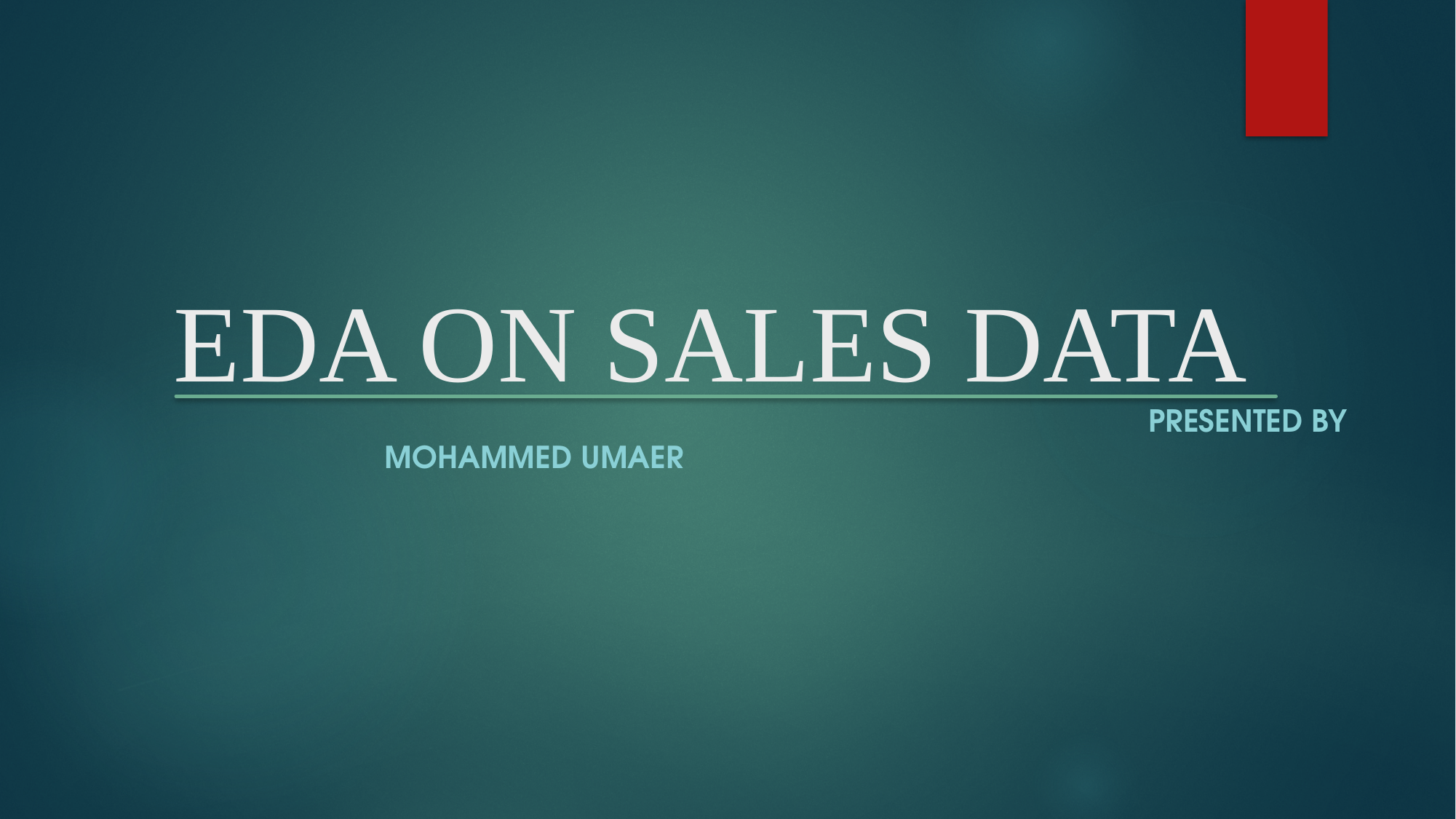

# EDA ON SALES DATA
							Presented by Mohammed umaer